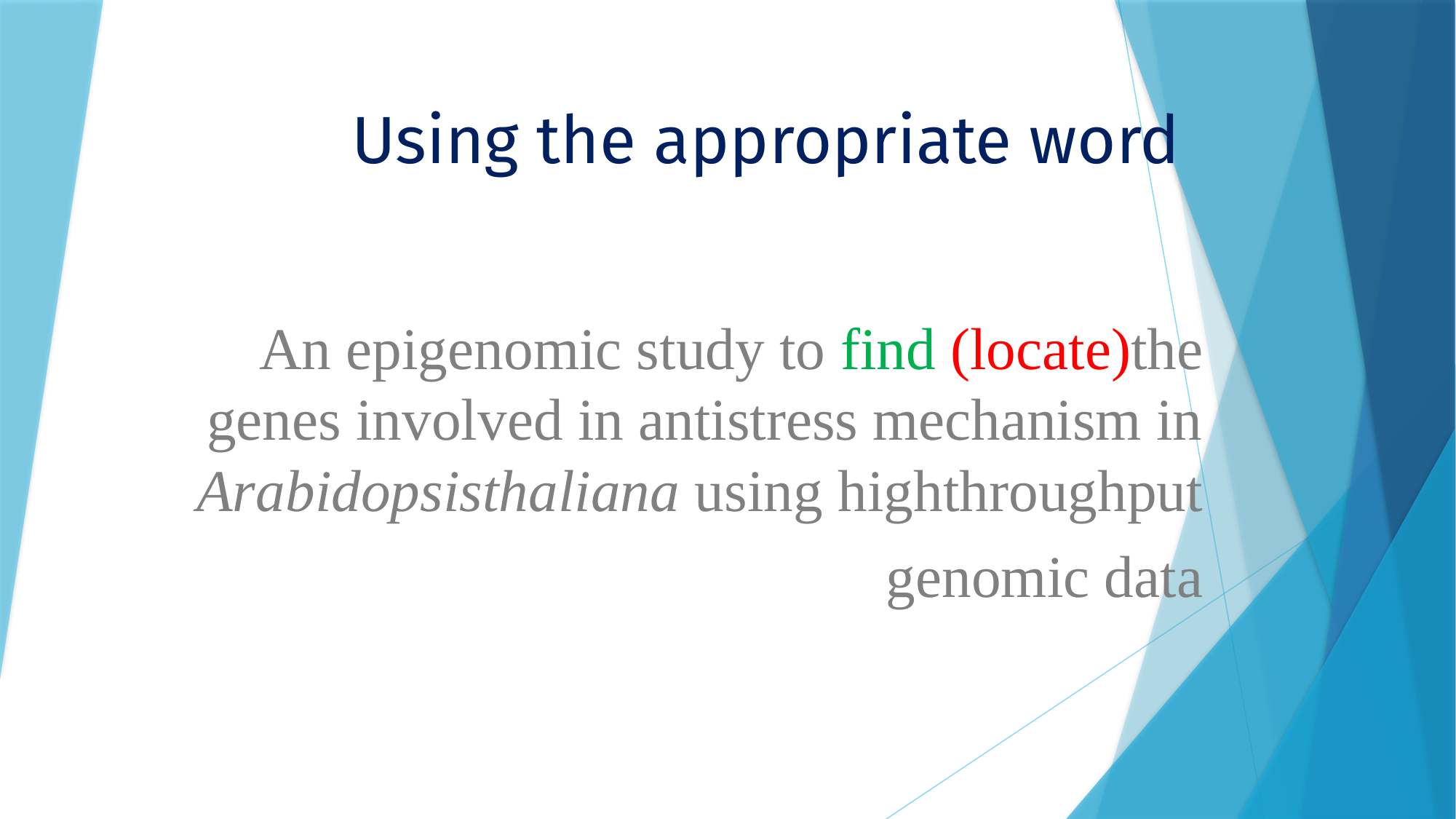

# Using the appropriate word

An epigenomic study to find (locate)the genes involved in antistress mechanism in Arabidopsisthaliana using highthroughput
genomic data